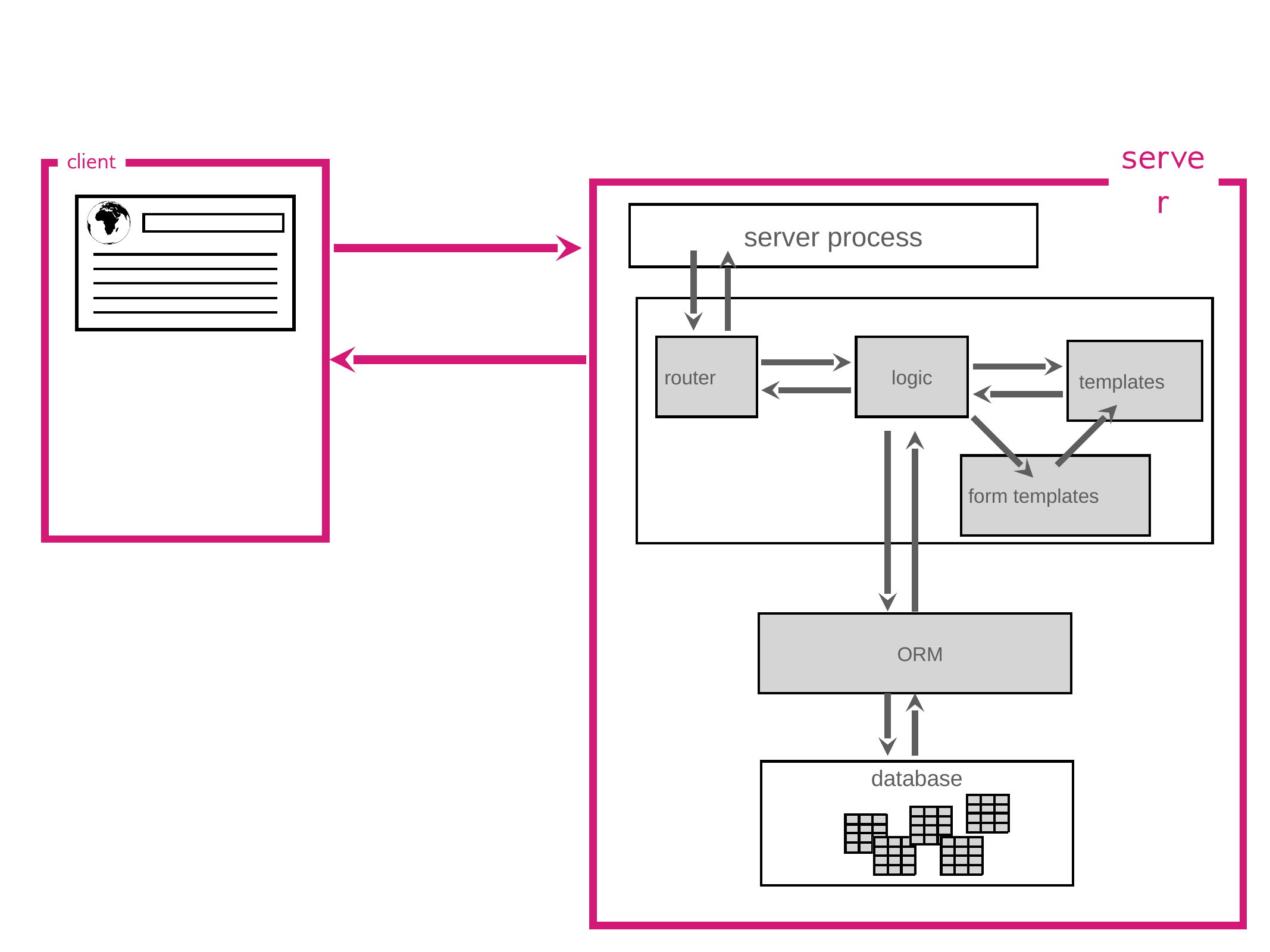

client

server

server process

router

logic

templates

form templates

ORM

database